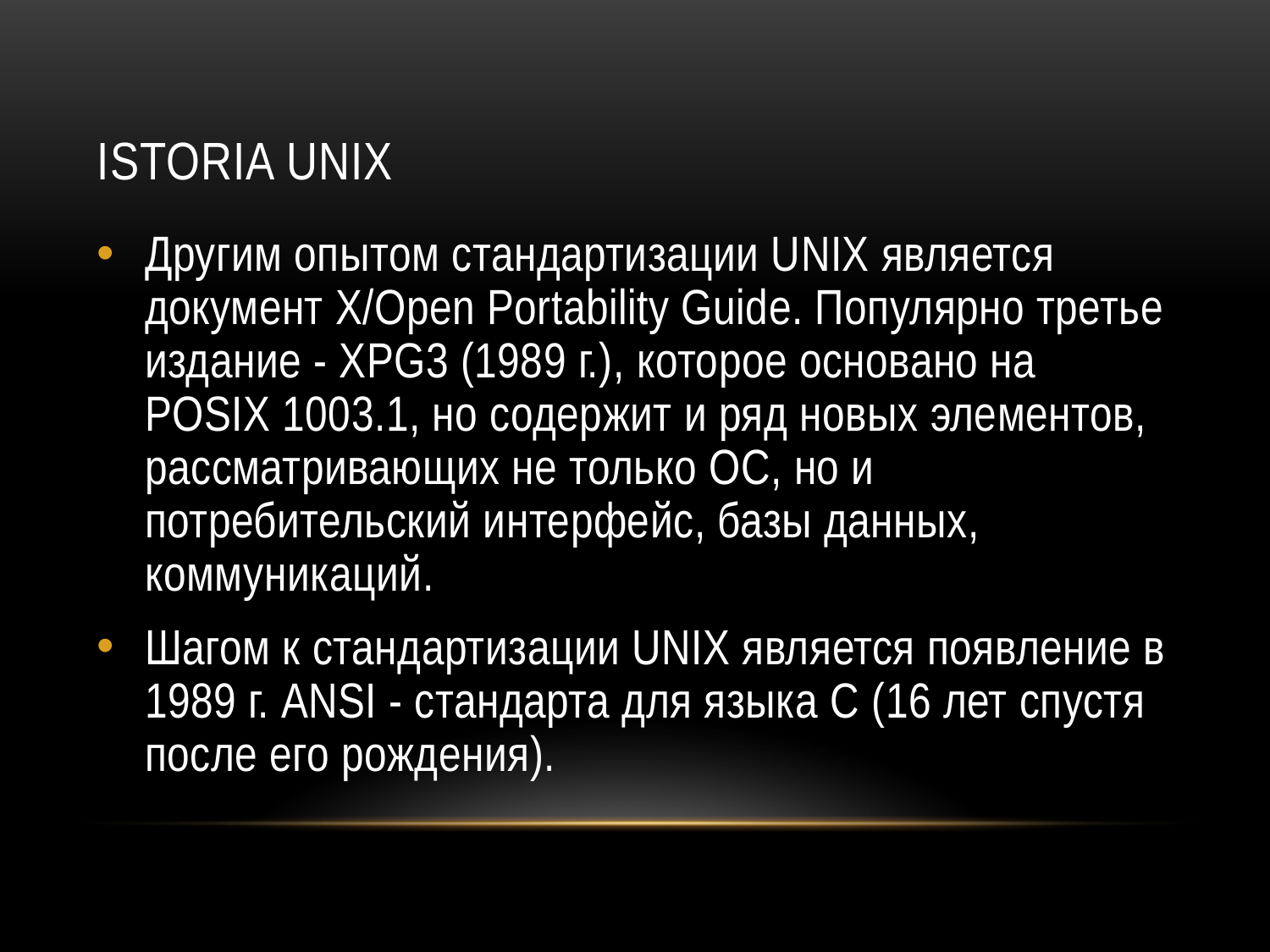

# Istoria Unix
Другим опытом стандартизации UNIX является документ X/Open Portability Guide. Популярно третье издание - XPG3 (1989 г.), которое основано на POSIX 1003.1, но содержит и ряд новых элементов, рассматривающих не только ОС, но и потребительский интерфейс, базы данных, коммуникаций.
Шагом к стандартизации UNIX является появление в 1989 г. ANSI - стандарта для языка C (16 лет спустя после его рождения).